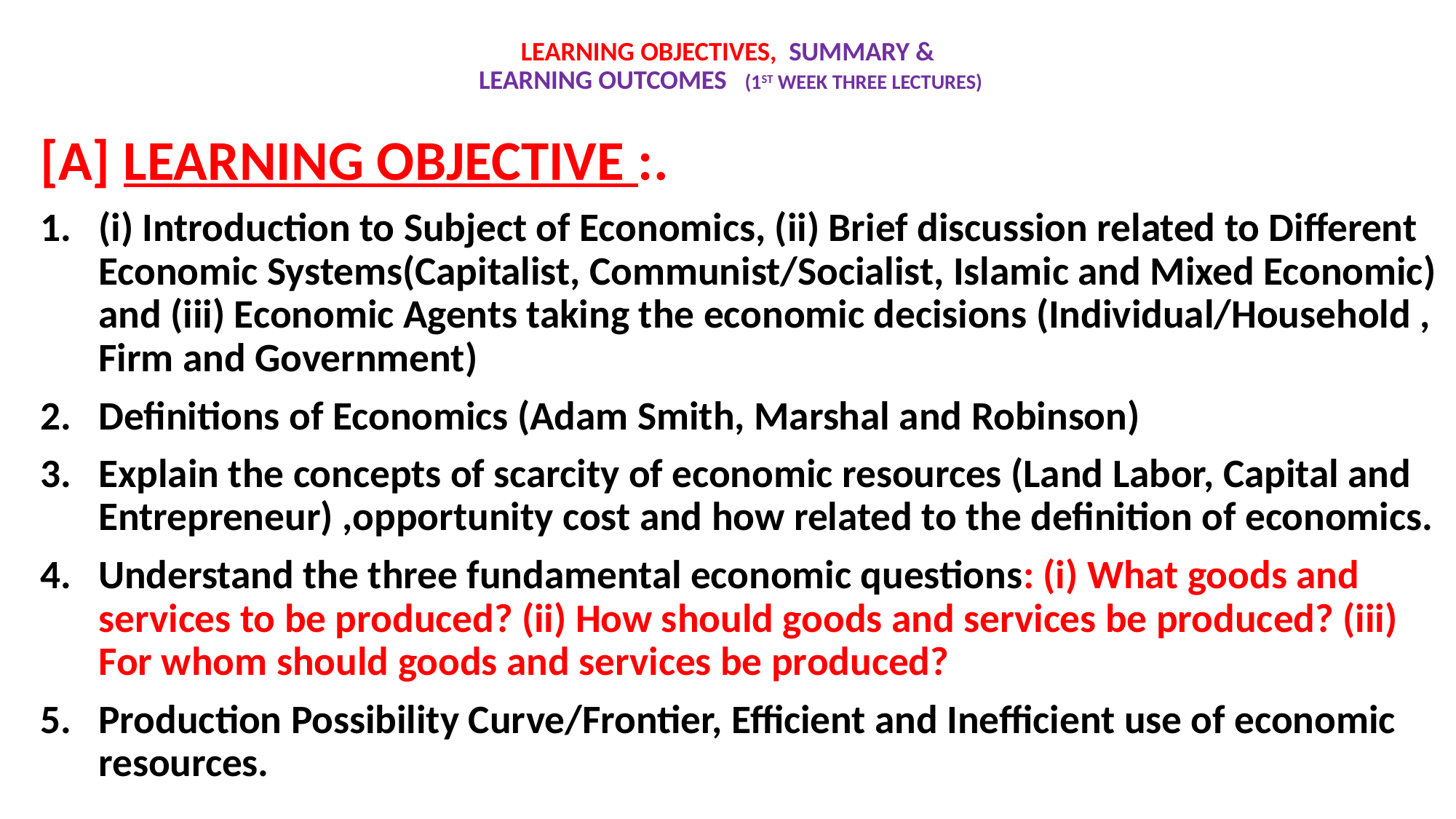

# LEARNING OBJECTIVES,  SUMMARY & LEARNING OUTCOMES   (1ST WEEK THREE LECTURES)
[A] LEARNING OBJECTIVE :.
(i) Introduction to Subject of Economics, (ii) Brief discussion related to Different Economic Systems(Capitalist, Communist/Socialist, Islamic and Mixed Economic) and (iii) Economic Agents taking the economic decisions (Individual/Household , Firm and Government)
Definitions of Economics (Adam Smith, Marshal and Robinson)
Explain the concepts of scarcity of economic resources (Land Labor, Capital and Entrepreneur) ,opportunity cost and how related to the definition of economics.
Understand the three fundamental economic questions: (i) What goods and services to be produced? (ii) How should goods and services be produced? (iii) For whom should goods and services be produced?
Production Possibility Curve/Frontier, Efficient and Inefficient use of economic resources.